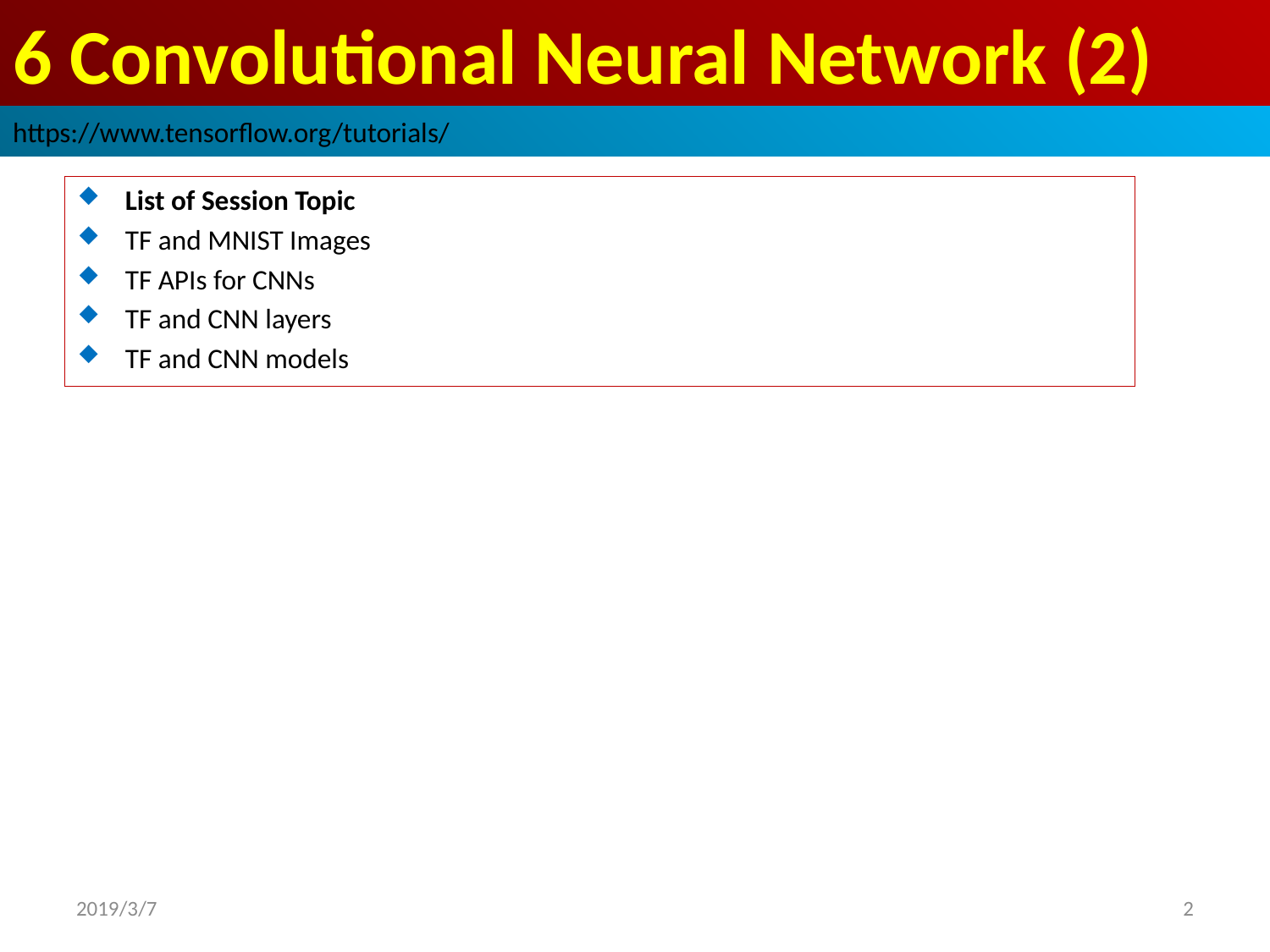

# 6 Convolutional Neural Network (2)
https://www.tensorflow.org/tutorials/
List of Session Topic
TF and MNIST Images
TF APIs for CNNs
TF and CNN layers
TF and CNN models

2019/3/7
2